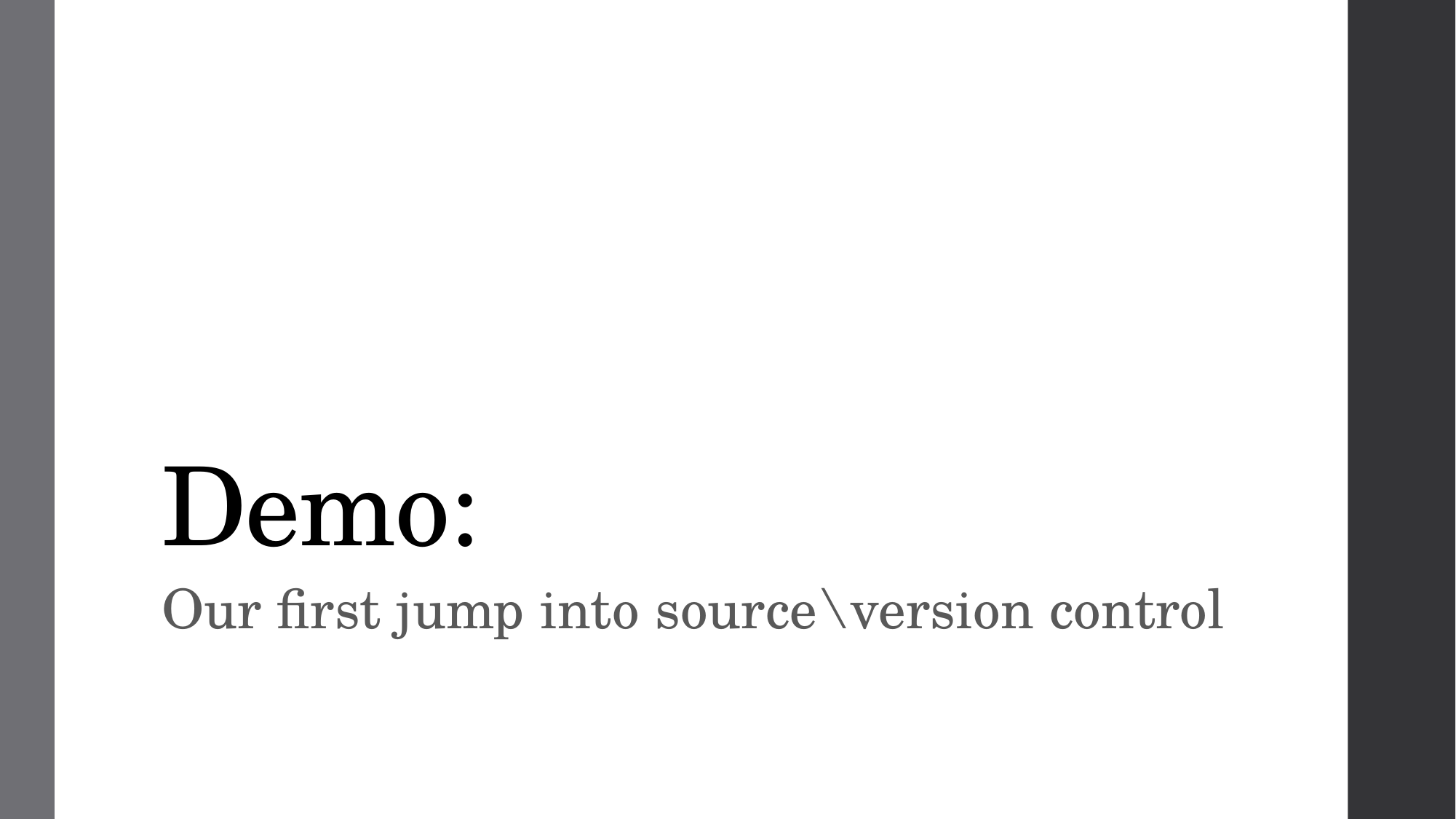

# Demo:
Our first jump into source\version control